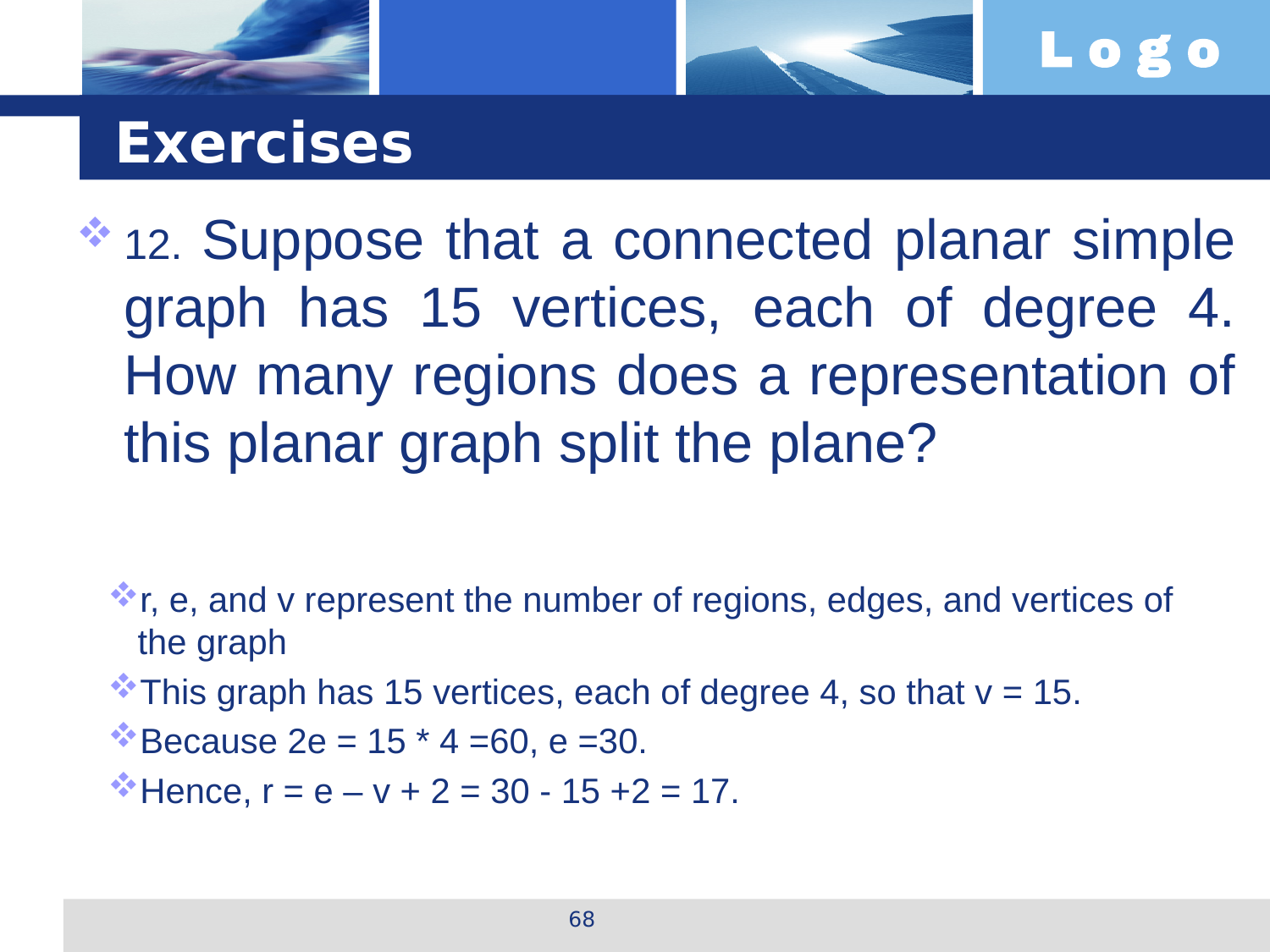

# Exercises
12. Suppose that a connected planar simple graph has 15 vertices, each of degree 4. How many regions does a representation of this planar graph split the plane?

r, e, and v represent the number of regions, edges, and vertices of the graph
This graph has 15 vertices, each of degree 4, so that v = 15.
Because 2e = 15 * 4 =60, e =30.
Hence, r = e – v + 2 = 30 - 15 +2 = 17.
68